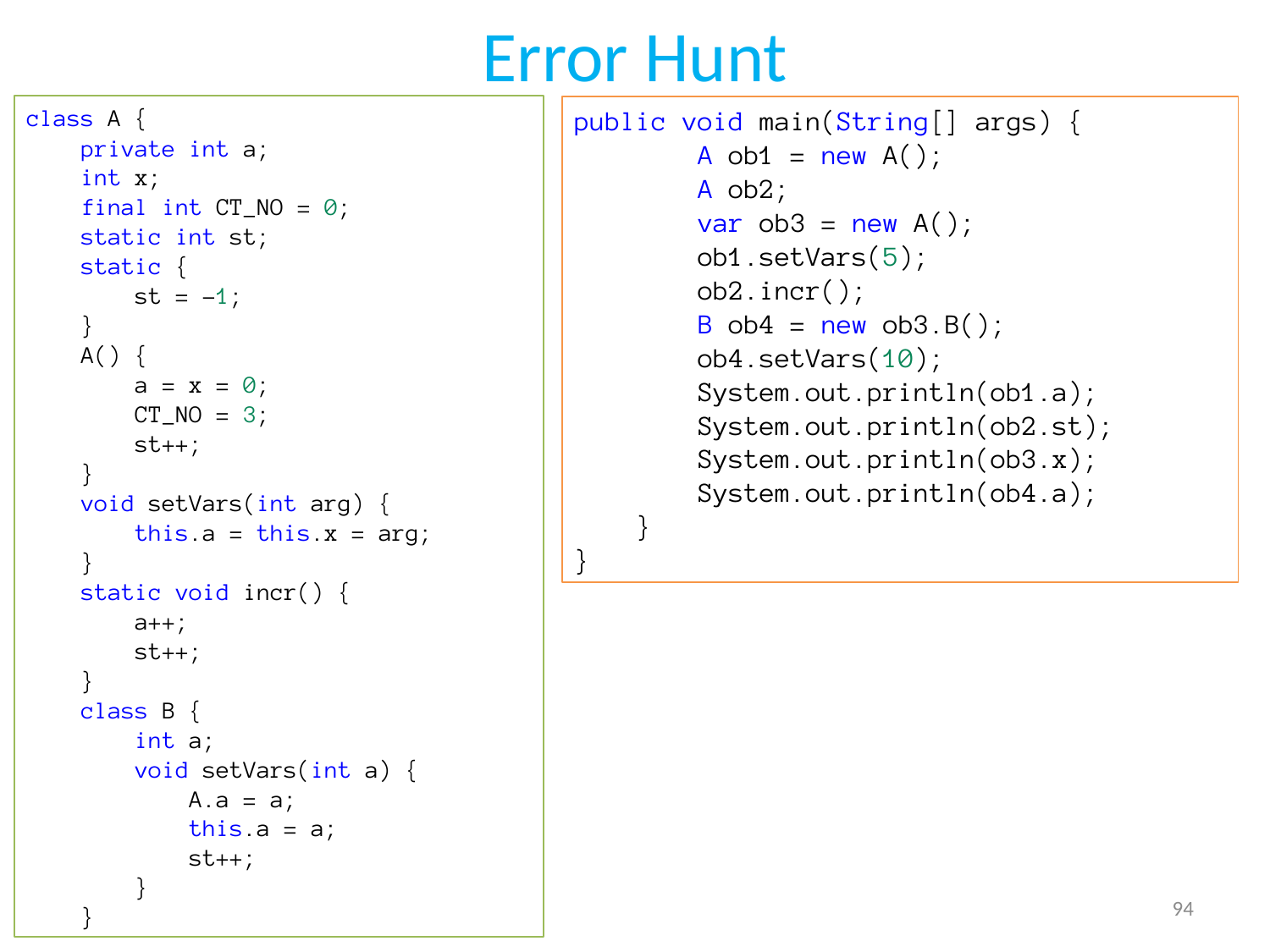

# Error Hunt
class A {
    private int a;
    int x;
    final int CT_NO = 0;
    static int st;
    static {
        st = -1;
    }
    A() {
        a = x = 0;
        CT_NO = 3;
        st++;
    }
    void setVars(int arg) {
        this.a = this.x = arg;
    }
    static void incr() {
        a++;
        st++;
    }
    class B {
        int a;
        void setVars(int a) {
            A.a = a;
            this.a = a;
            st++;
        }
    }
public void main(String[] args) {
        A ob1 = new A();
        A ob2;
        var ob3 = new A();
        ob1.setVars(5);
        ob2.incr();
        B ob4 = new ob3.B();
        ob4.setVars(10);
        System.out.println(ob1.a);
        System.out.println(ob2.st);
        System.out.println(ob3.x);
        System.out.println(ob4.a);
    }
}
94